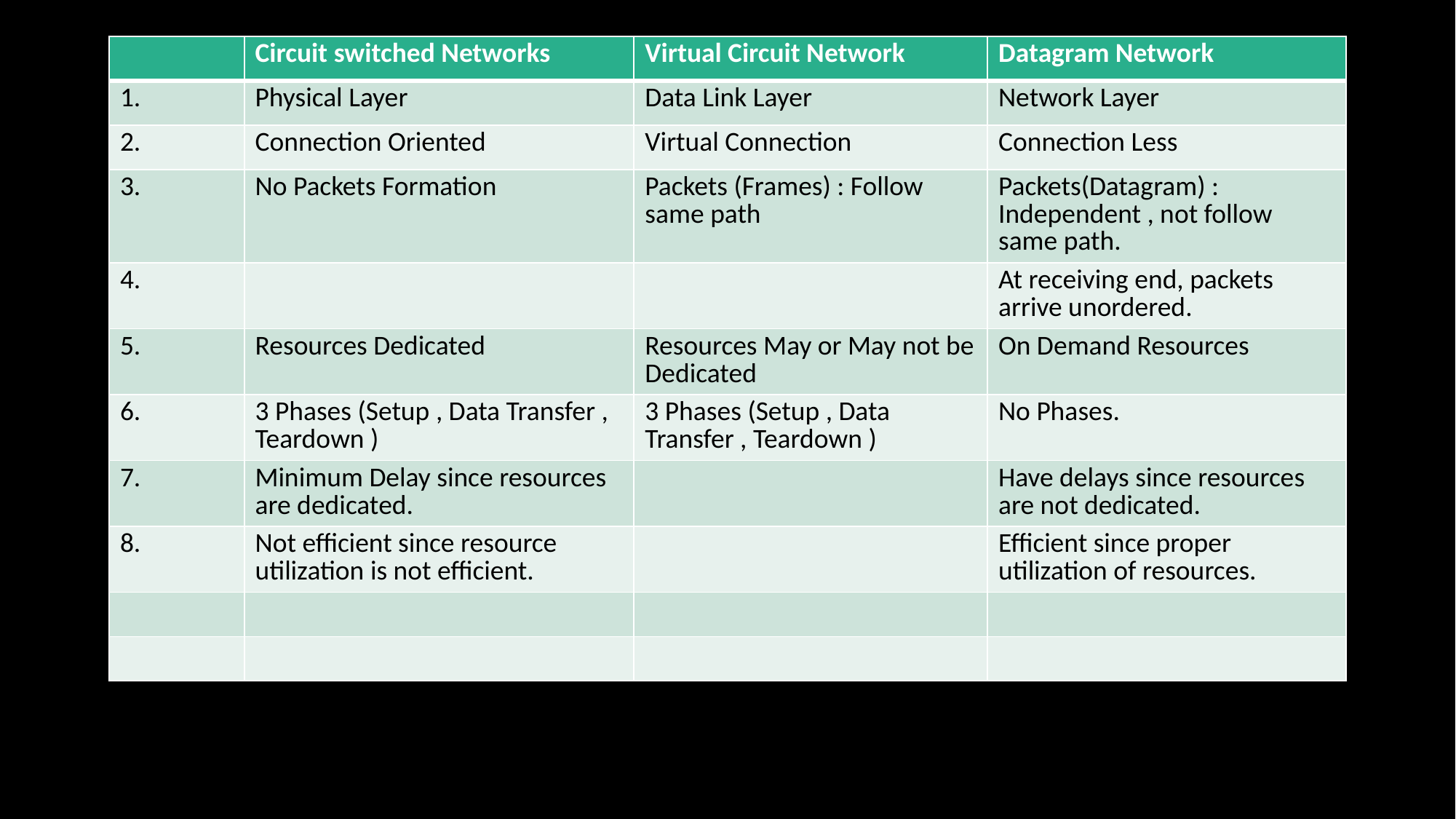

|  | Circuit switched Networks | Virtual Circuit Network | Datagram Network |
| --- | --- | --- | --- |
| 1. | Physical Layer | Data Link Layer | Network Layer |
| 2. | Connection Oriented | Virtual Connection | Connection Less |
| 3. | No Packets Formation | Packets (Frames) : Follow same path | Packets(Datagram) : Independent , not follow same path. |
| 4. |  |  | At receiving end, packets arrive unordered. |
| 5. | Resources Dedicated | Resources May or May not be Dedicated | On Demand Resources |
| 6. | 3 Phases (Setup , Data Transfer , Teardown ) | 3 Phases (Setup , Data Transfer , Teardown ) | No Phases. |
| 7. | Minimum Delay since resources are dedicated. |  | Have delays since resources are not dedicated. |
| 8. | Not efficient since resource utilization is not efficient. |  | Efficient since proper utilization of resources. |
|  |  |  |  |
|  |  |  |  |